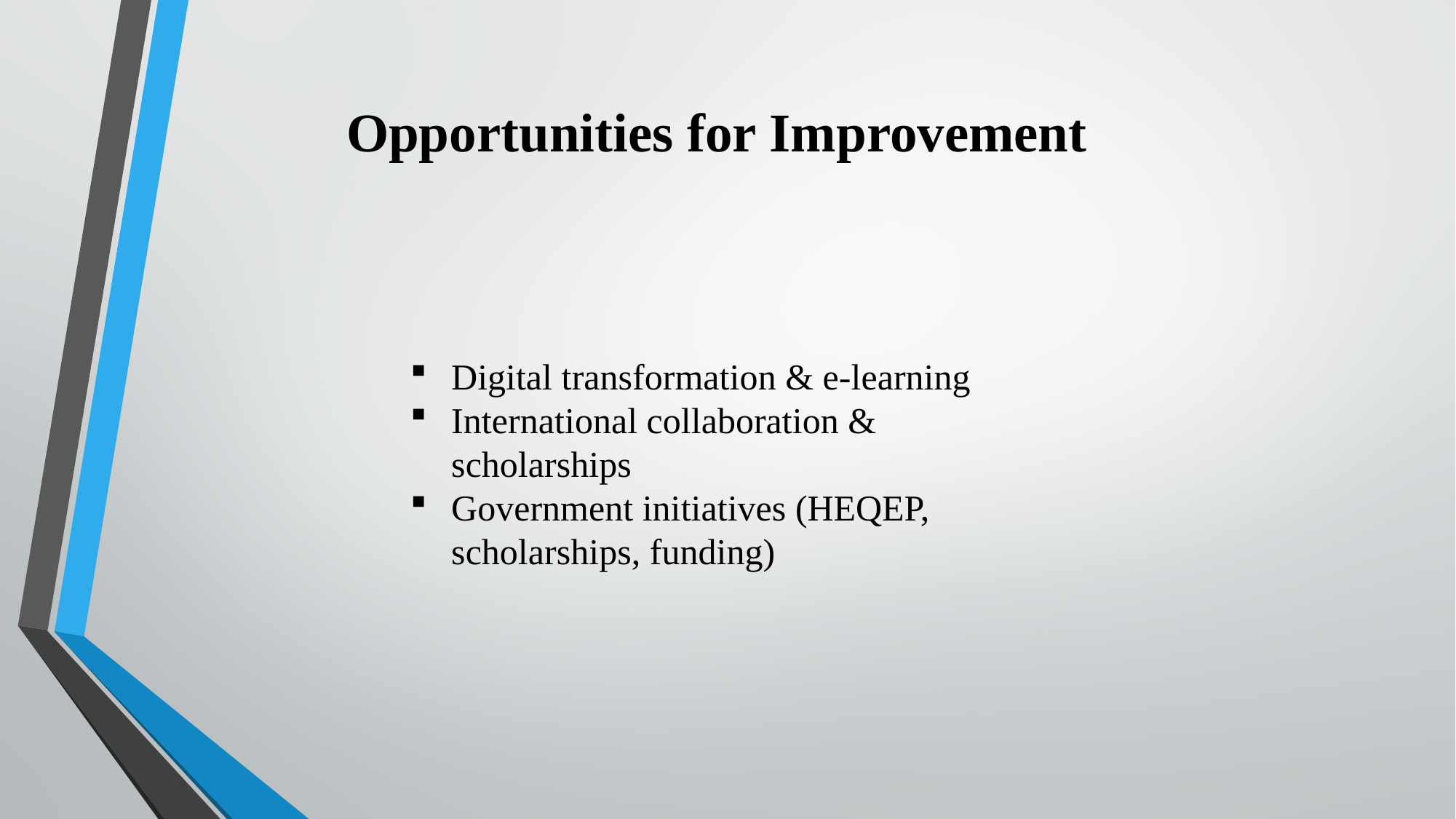

Opportunities for Improvement

Digital transformation & e-learning
International collaboration & scholarships
Government initiatives (HEQEP, scholarships, funding)